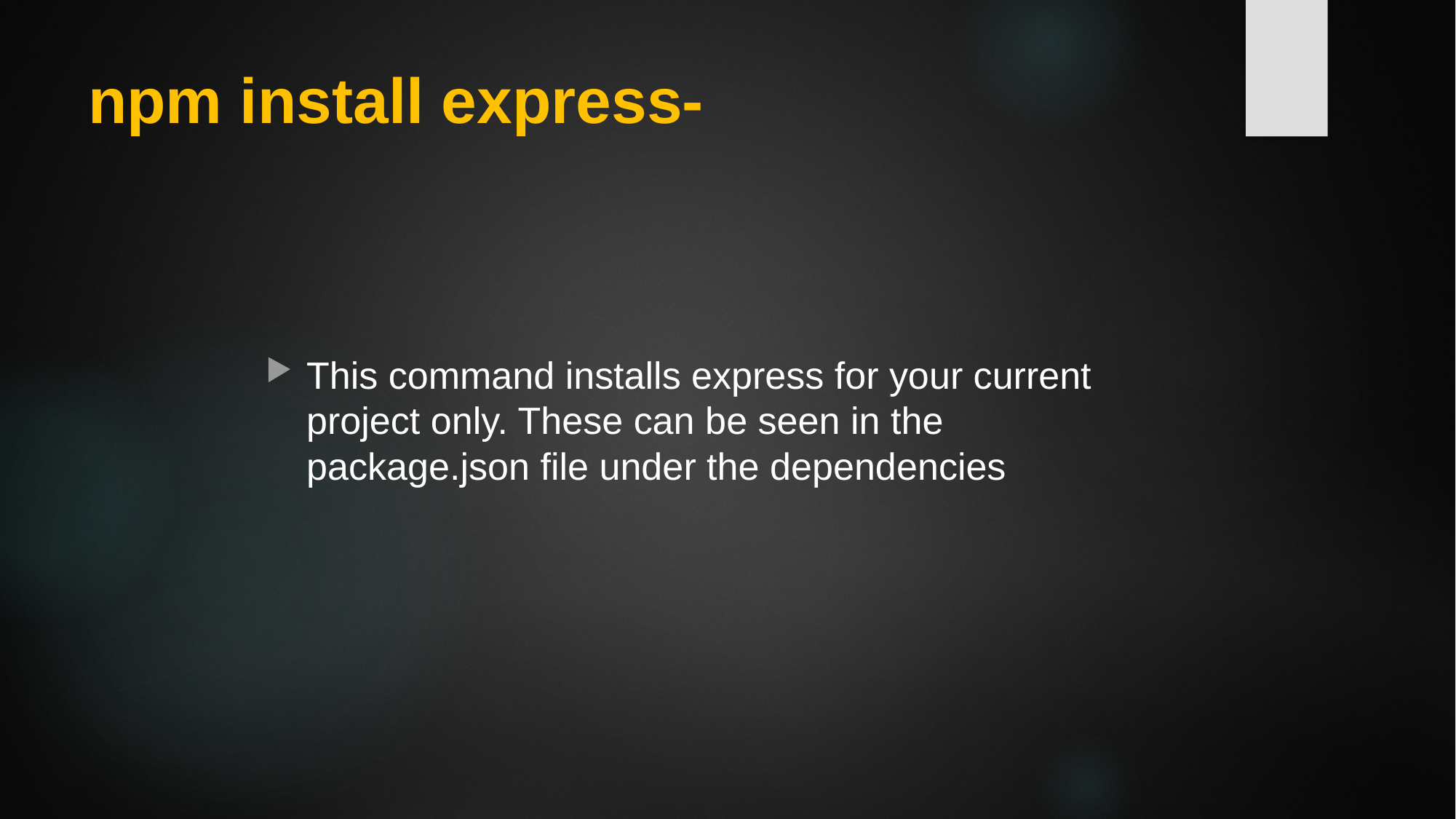

# npm install express-
This command installs express for your current project only. These can be seen in the package.json file under the dependencies